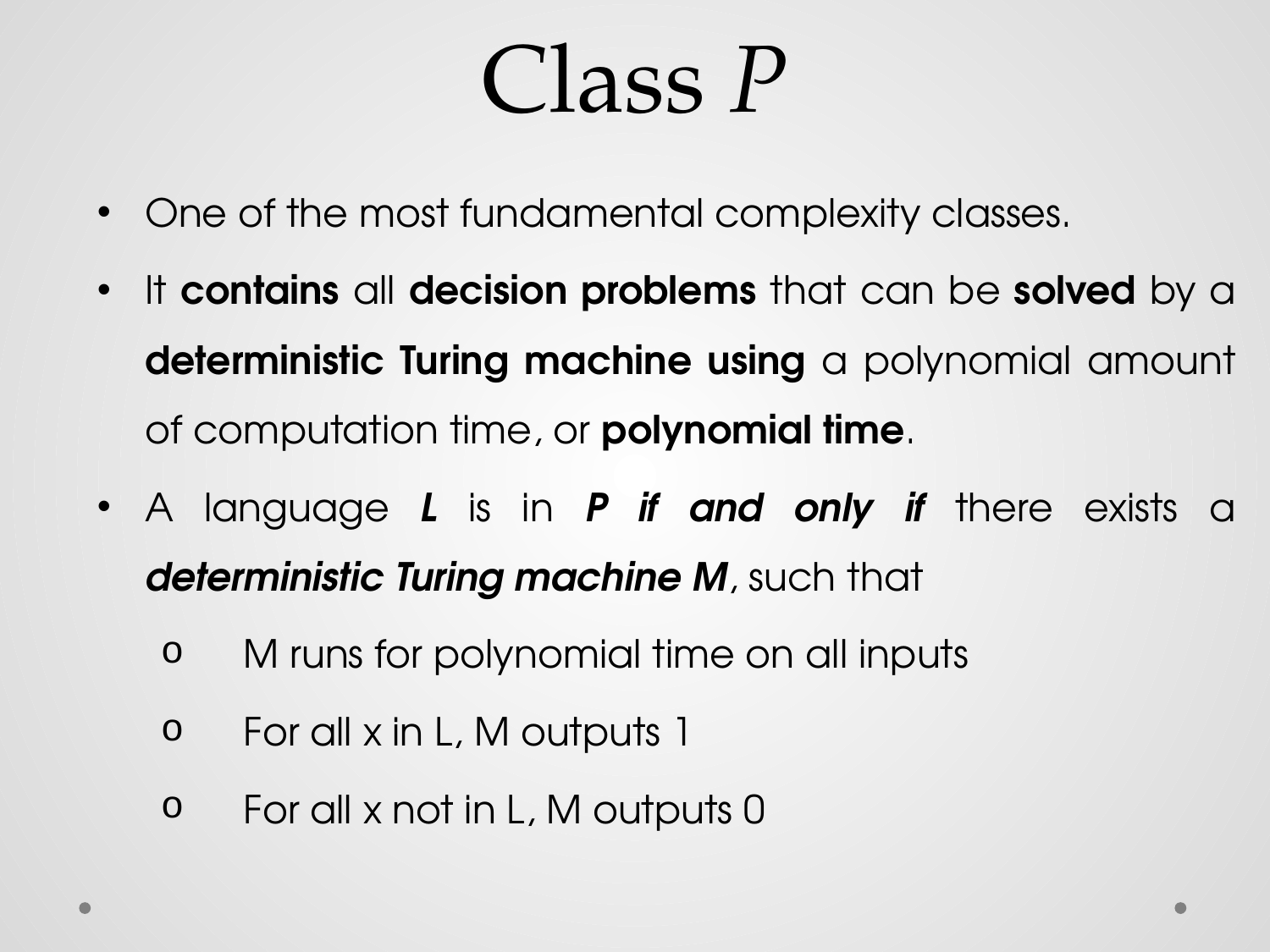

# Class P
One of the most fundamental complexity classes.
It contains all decision problems that can be solved by a deterministic Turing machine using a polynomial amount of computation time, or polynomial time.
A language L is in P if and only if there exists a deterministic Turing machine M, such that
    M runs for polynomial time on all inputs
    For all x in L, M outputs 1
    For all x not in L, M outputs 0